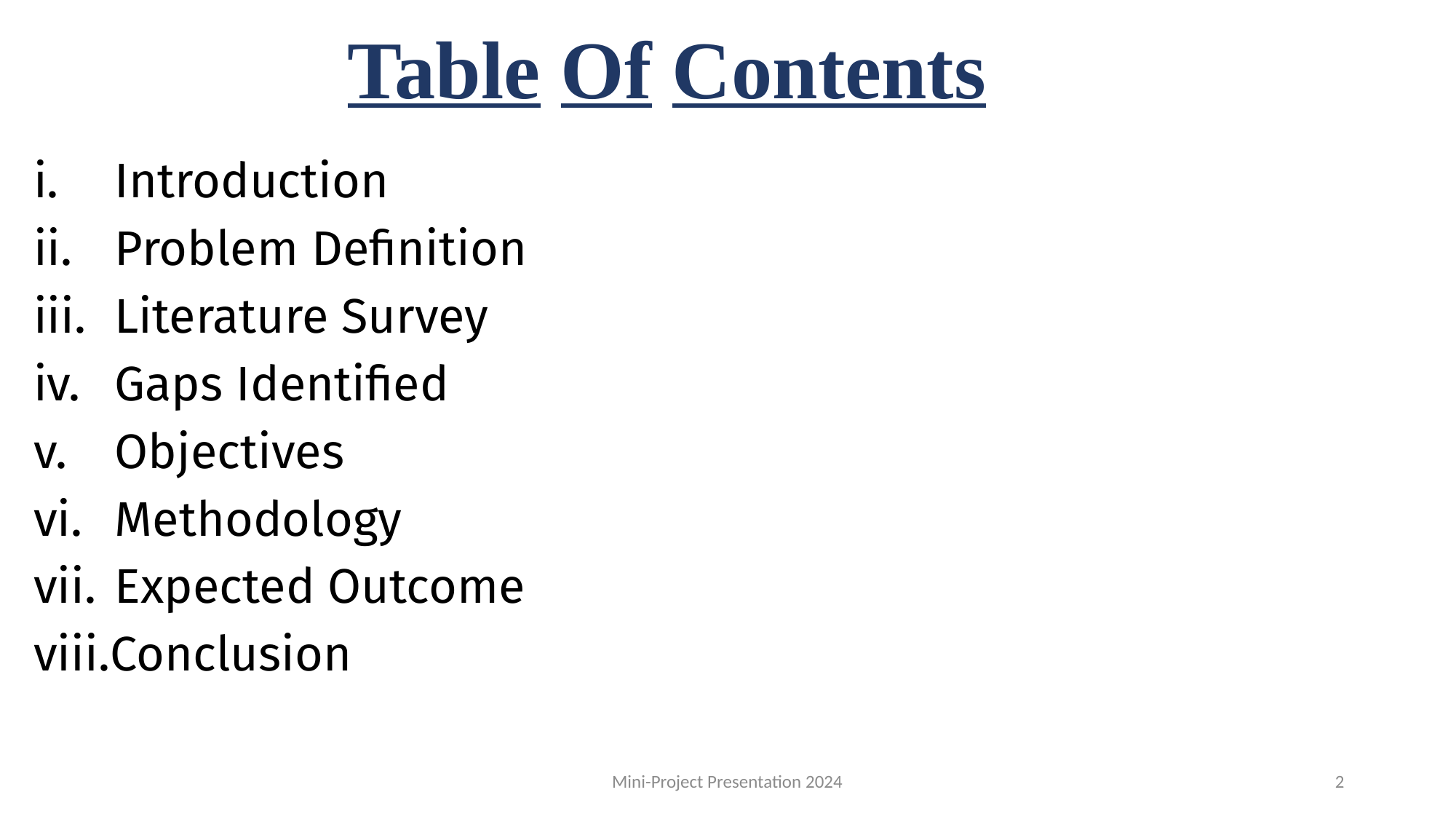

# Table Of Contents
 Introduction
 Problem Definition
 Literature Survey
 Gaps Identified
 Objectives
 Methodology
 Expected Outcome
Conclusion

Mini-Project Presentation 2024
2